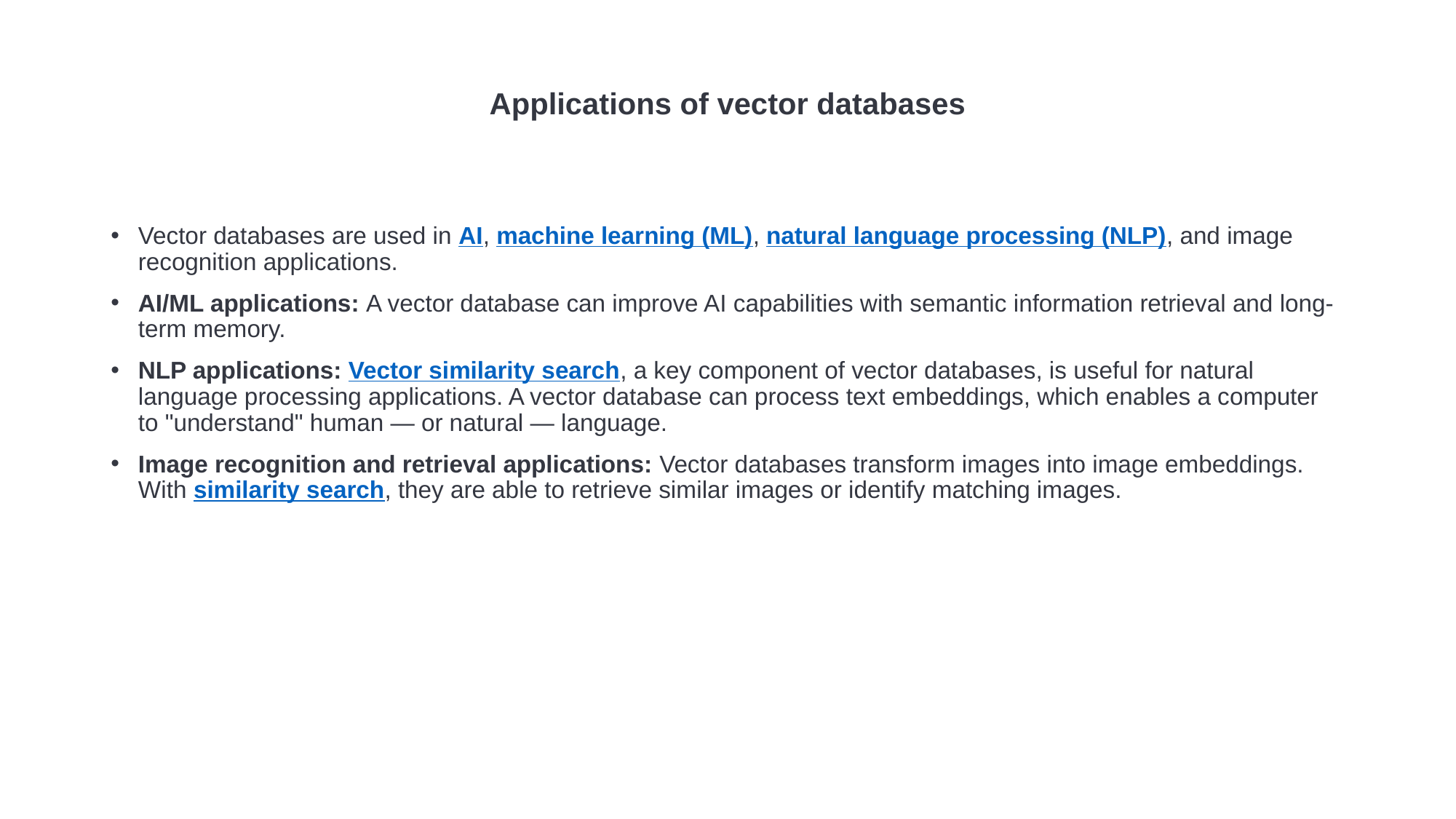

# Applications of vector databases
Vector databases are used in AI, machine learning (ML), natural language processing (NLP), and image recognition applications.
AI/ML applications: A vector database can improve AI capabilities with semantic information retrieval and long-term memory.
NLP applications: Vector similarity search, a key component of vector databases, is useful for natural language processing applications. A vector database can process text embeddings, which enables a computer to "understand" human — or natural — language.
Image recognition and retrieval applications: Vector databases transform images into image embeddings. With similarity search, they are able to retrieve similar images or identify matching images.